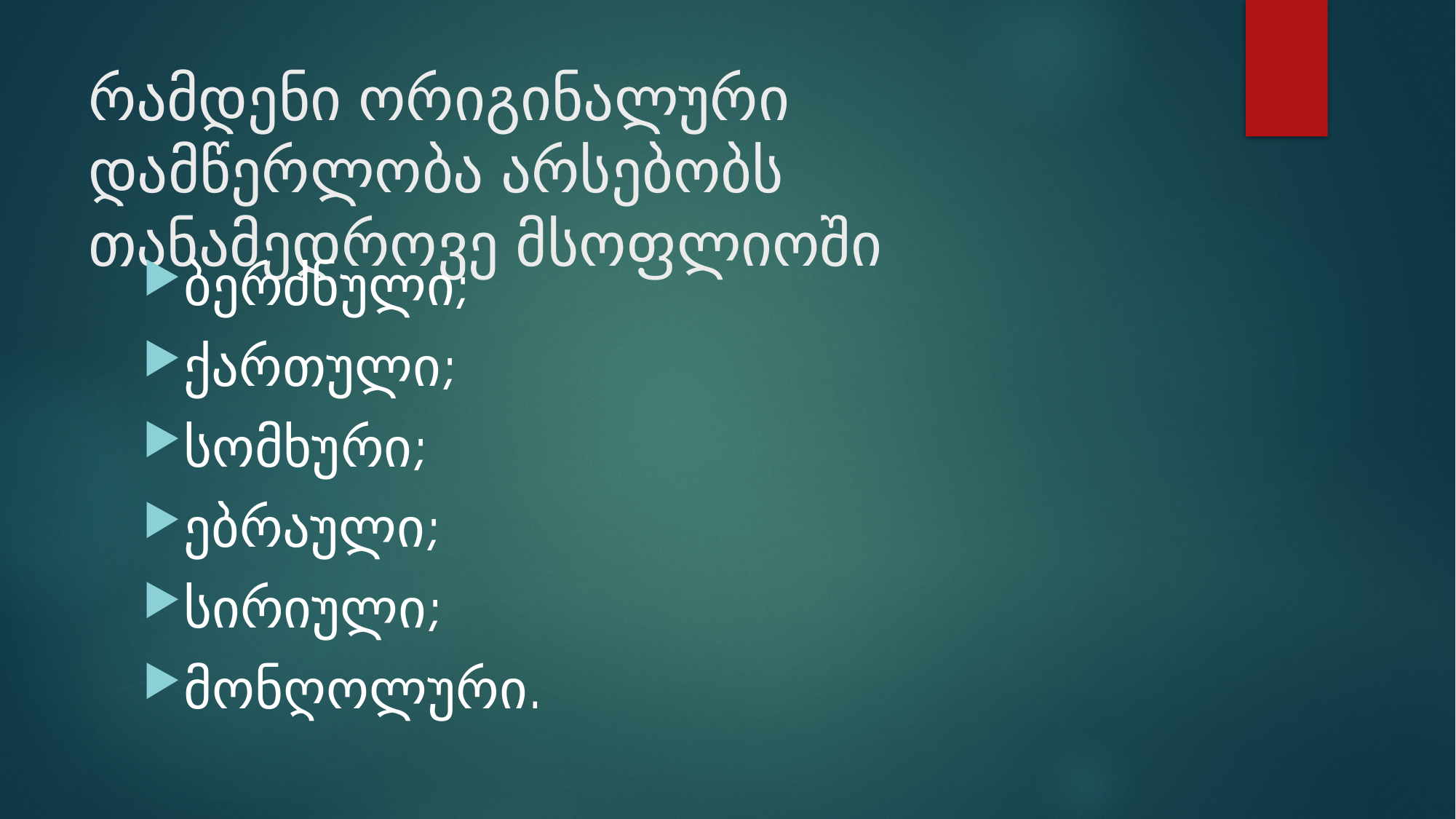

# რამდენი ორიგინალური დამწერლობა არსებობს თანამედროვე მსოფლიოში
ბერძნული;
ქართული;
სომხური;
ებრაული;
სირიული;
მონღოლური.